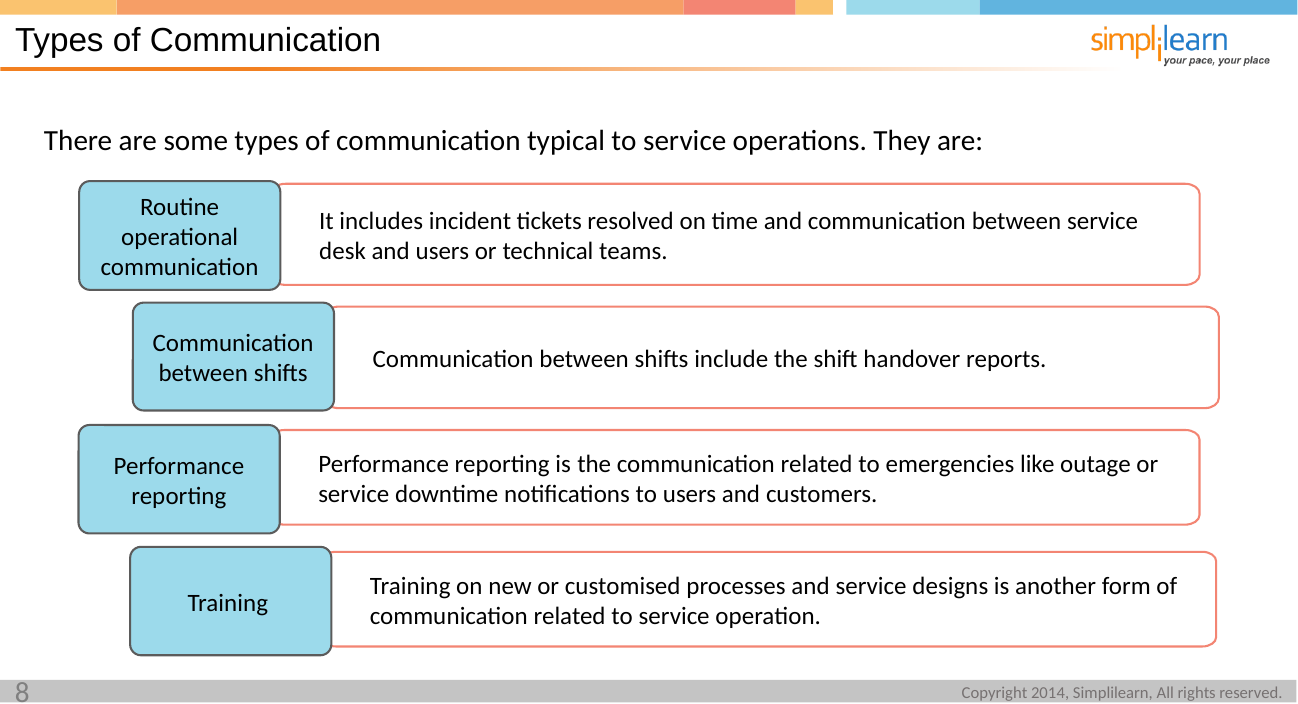

Types of Communication
There are some types of communication typical to service operations. They are:

Routine operational communication
It includes incident tickets resolved on time and communication between service desk and users or technical teams.
Communication between shifts

Communication between shifts include the shift handover reports.

Performance reporting

Performance reporting is the communication related to emergencies like outage or service downtime notifications to users and customers.

Training

Training on new or customised processes and service designs is another form of communication related to service operation.